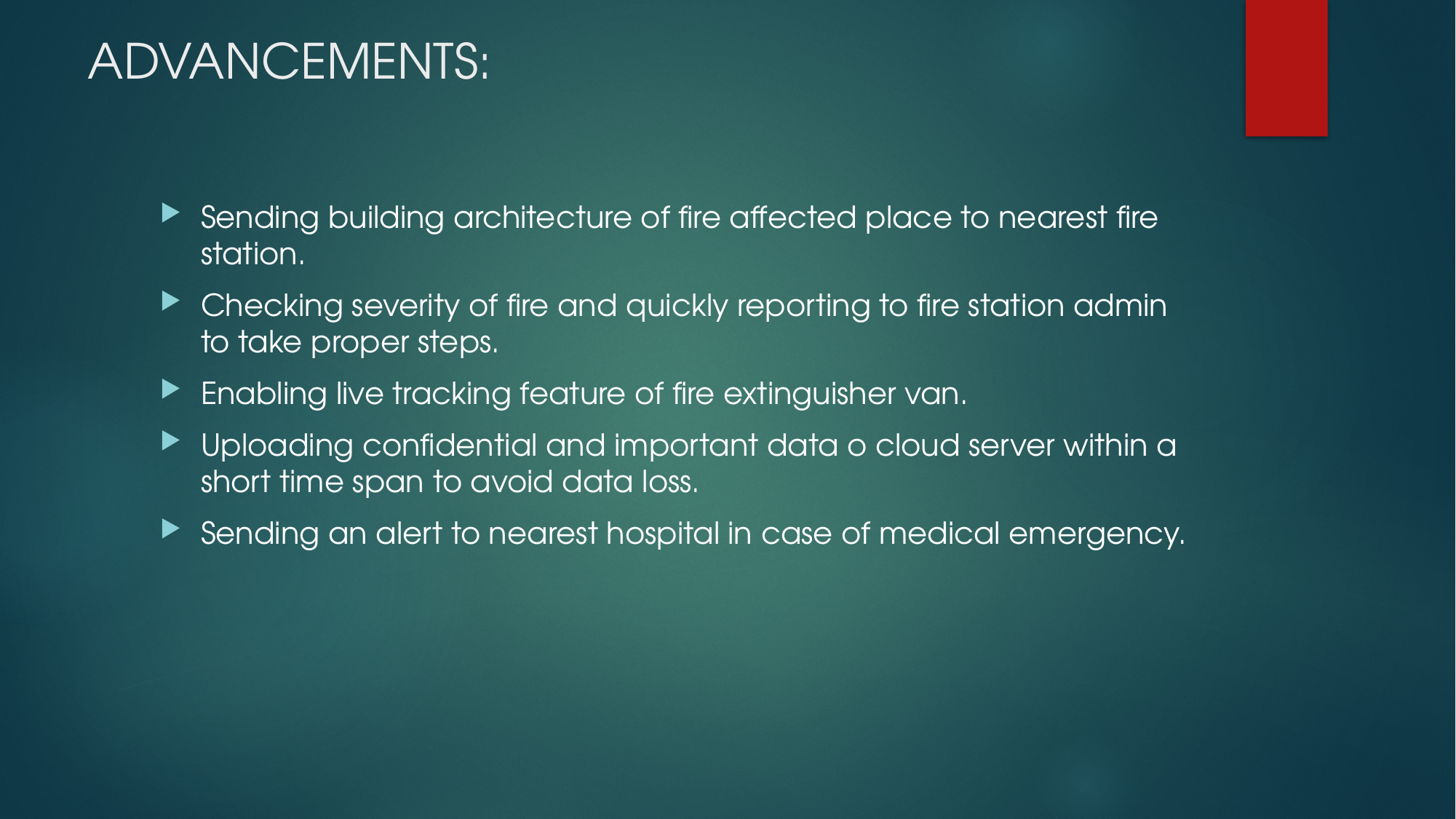

# ADVANCEMENTS:
Sending building architecture of fire affected place to nearest fire station.
Checking severity of fire and quickly reporting to fire station admin to take proper steps.
Enabling live tracking feature of fire extinguisher van.
Uploading confidential and important data o cloud server within a short time span to avoid data loss.
Sending an alert to nearest hospital in case of medical emergency.